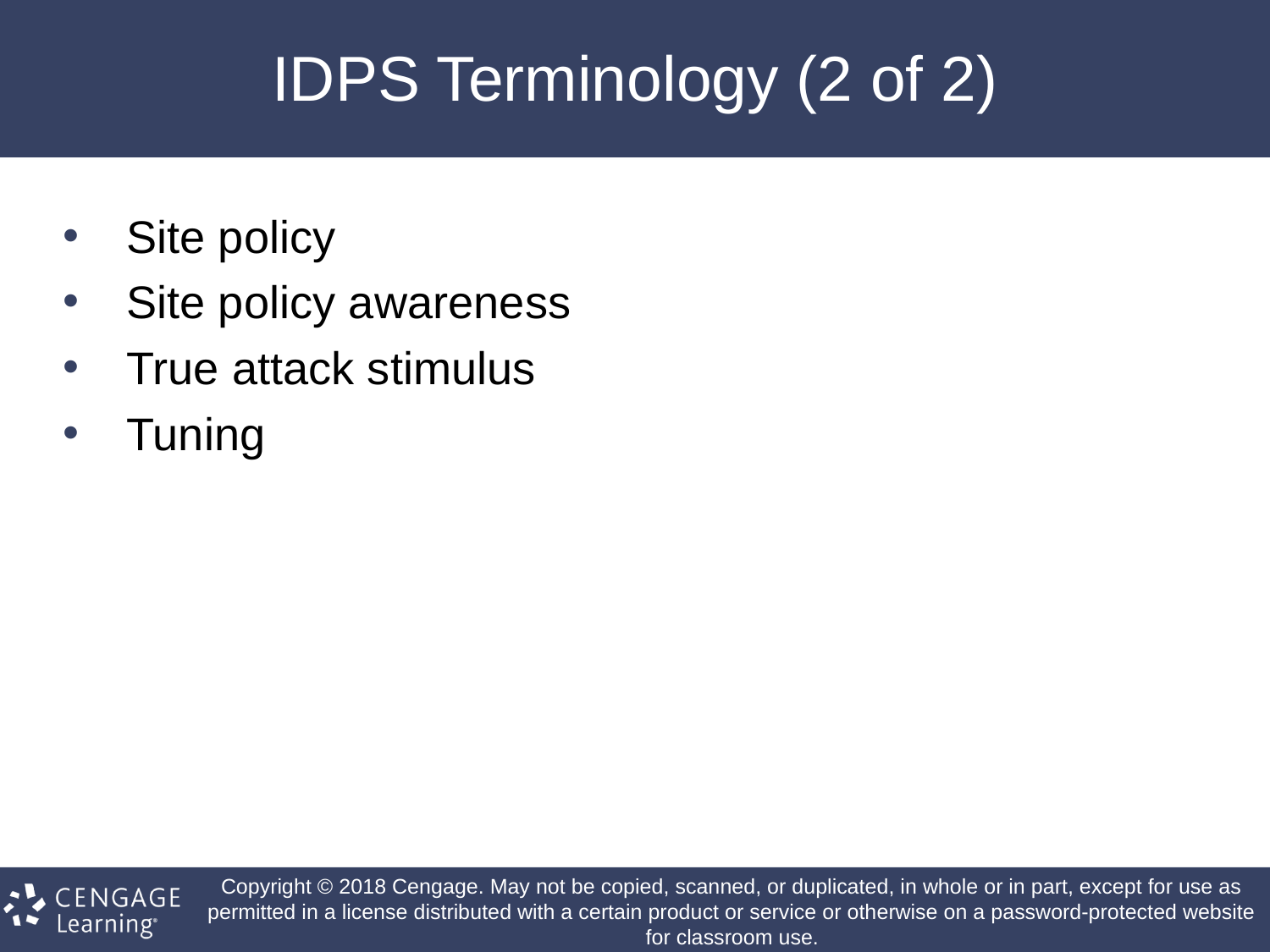

# IDPS Terminology (2 of 2)
Site policy
Site policy awareness
True attack stimulus
Tuning